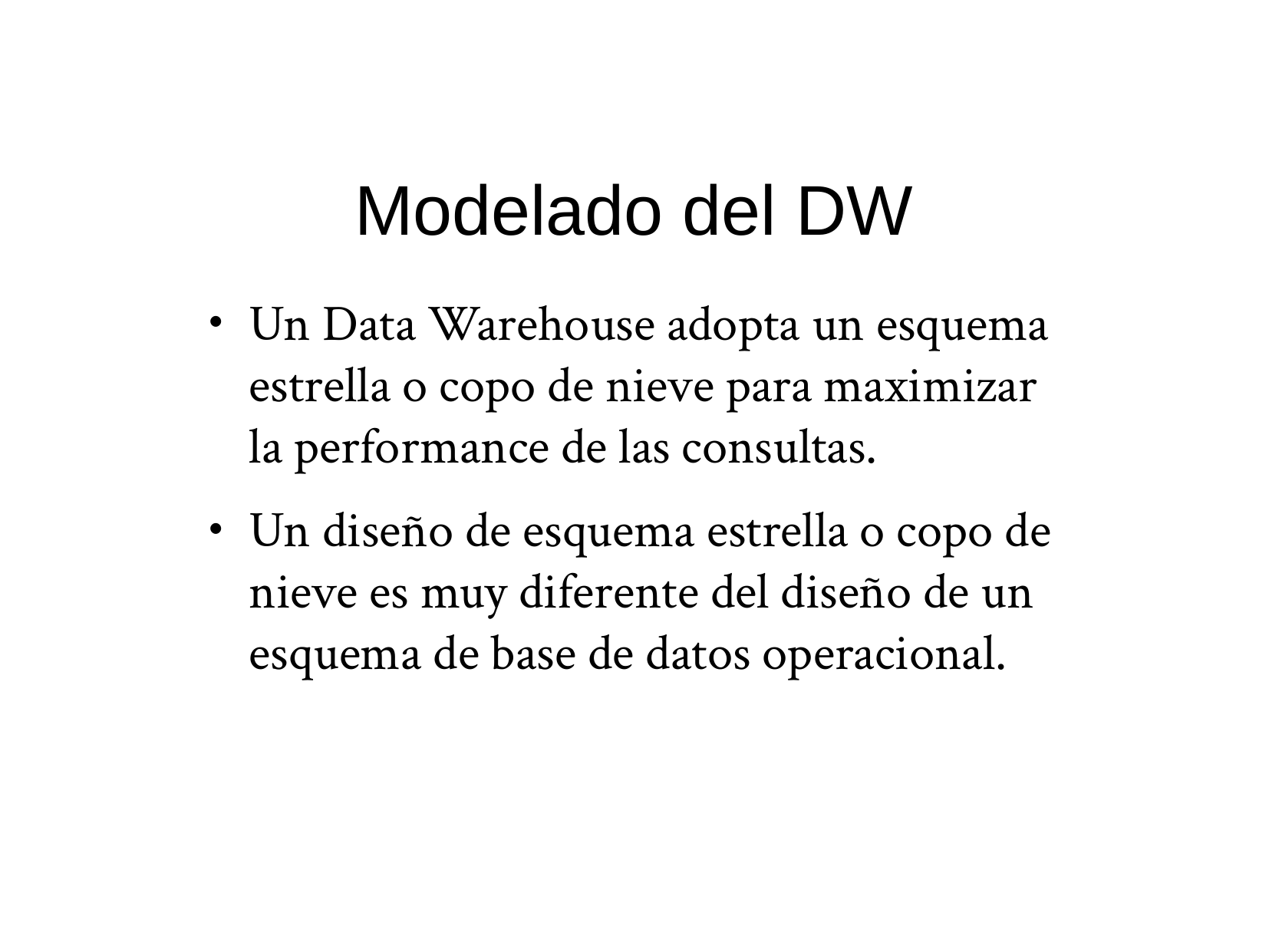

# Modelado del DW
Un Data Warehouse adopta un esquema  estrella o copo de nieve para maximizar la performance de las consultas.
Un diseño de esquema estrella o copo de nieve es muy diferente del diseño de un esquema de base de datos operacional.